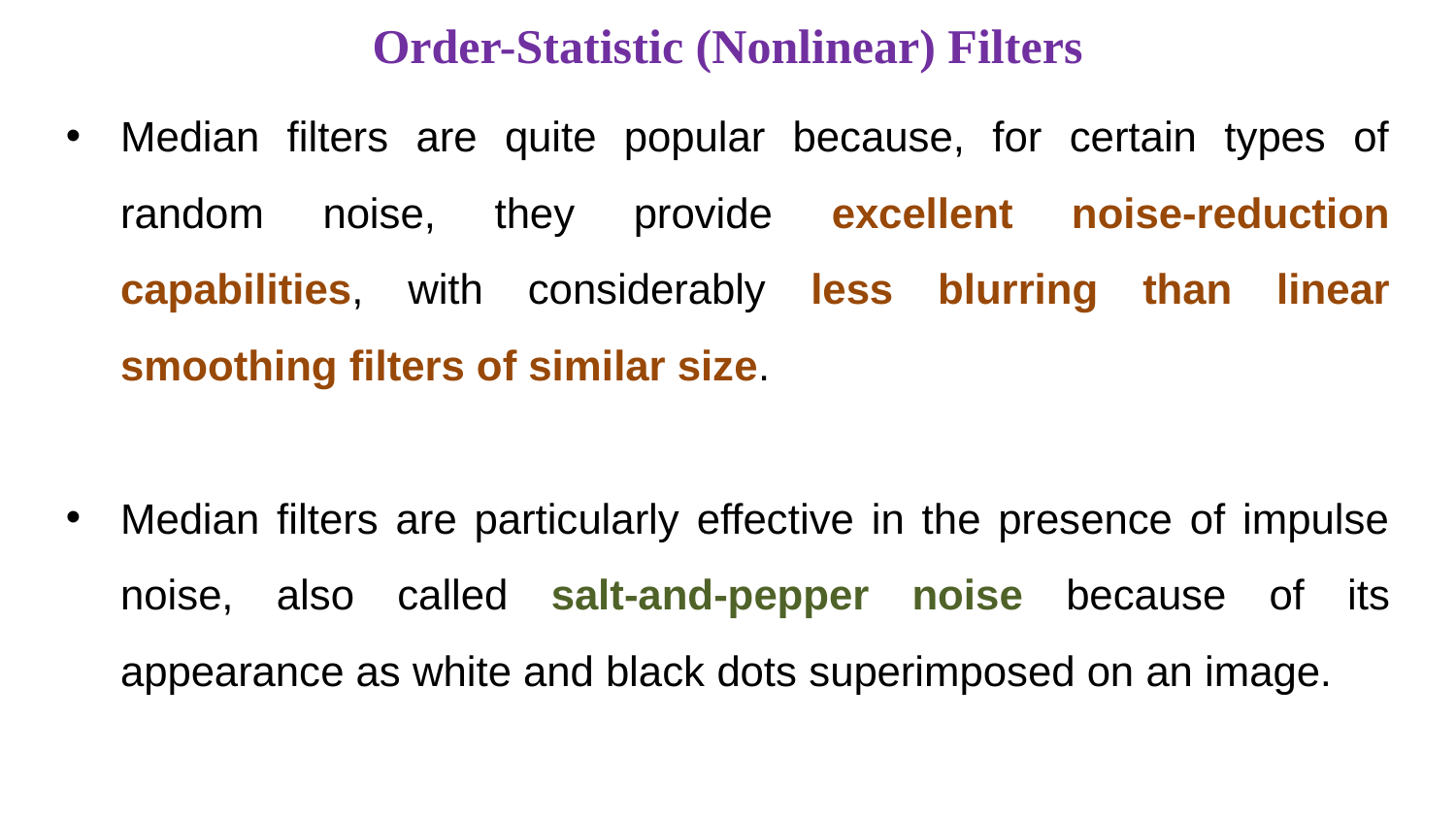

# Order-Statistic (Nonlinear) Filters
Median filters are quite popular because, for certain types of random noise, they provide excellent noise-reduction capabilities, with considerably less blurring than linear smoothing filters of similar size.

Median filters are particularly effective in the presence of impulse noise, also called salt-and-pepper noise because of its appearance as white and black dots superimposed on an image.